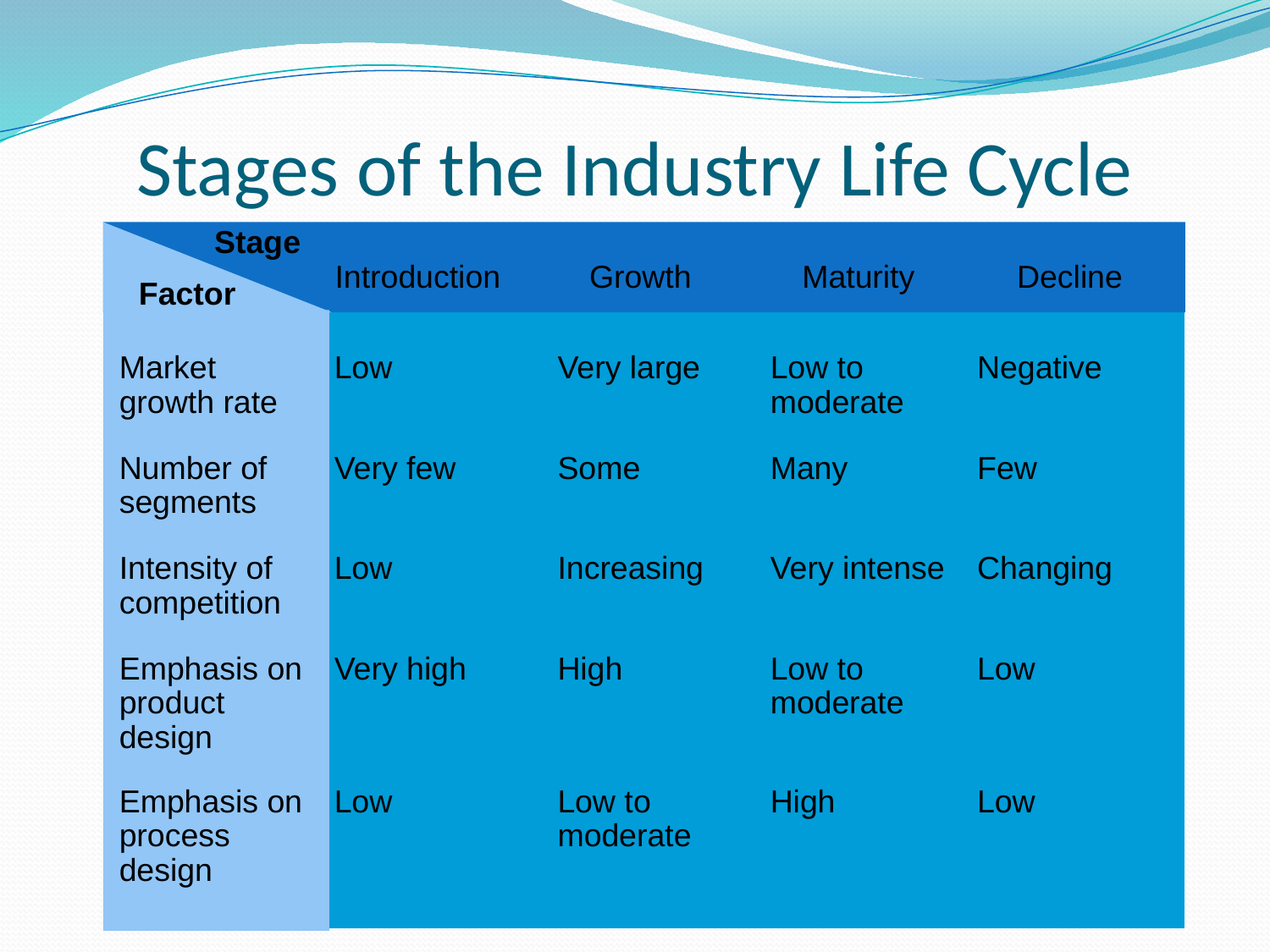

# Stages of the Industry Life Cycle

Stage
	Introduction	Growth	Maturity	Decline
Factor
Market    growth rate
Low	Very large	Low to 	Negative
		moderate
Number of segments
Very few	Some	Many	Few
Intensity of competition
Low	Increasing	Very intense	Changing
Emphasis on product design
Very high	High	Low to	Low
		moderate
Emphasis on process design
Low	Low to	High	Low
	moderate